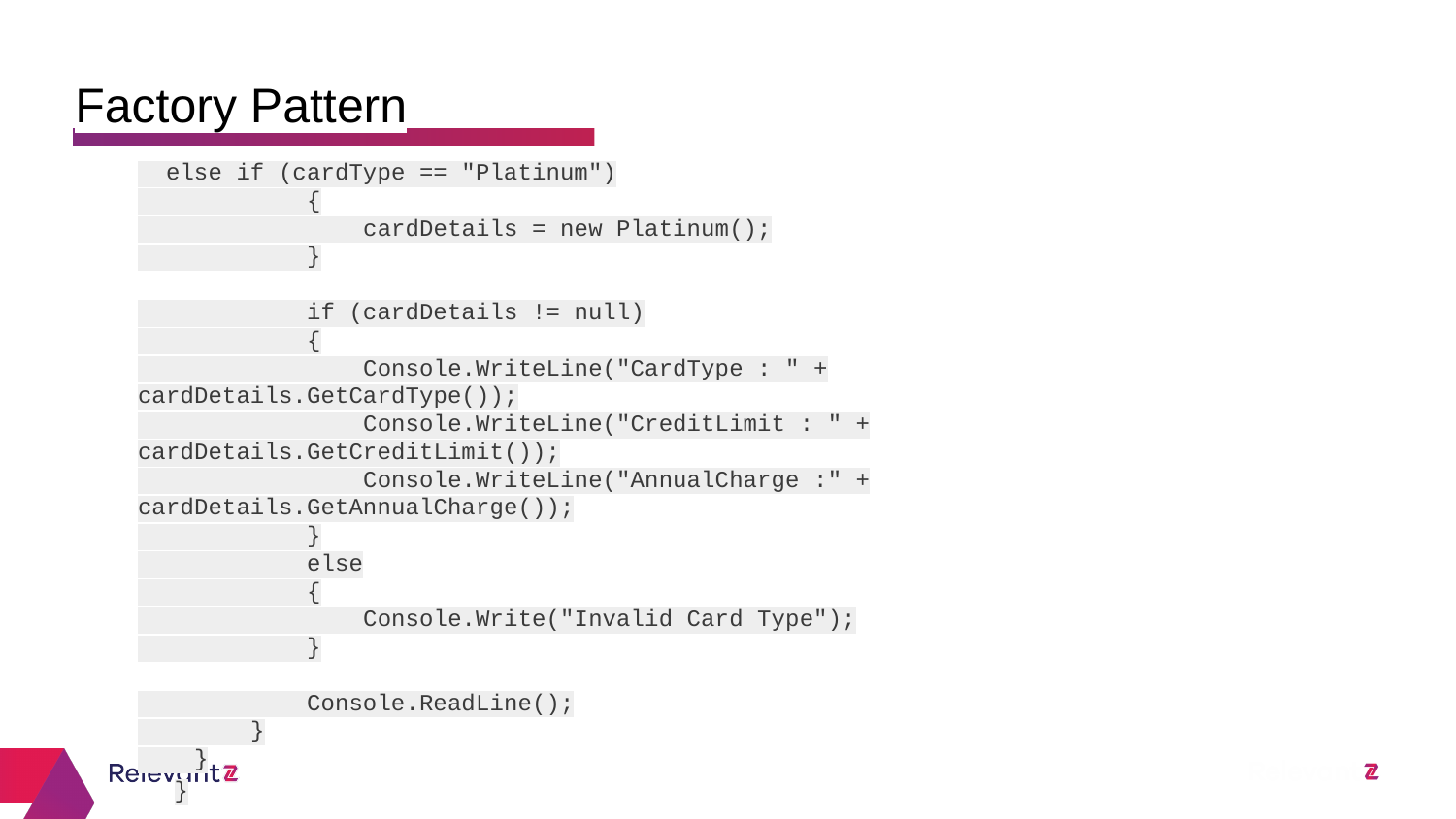

Factory Pattern

  else if (cardType == "Platinum")
            {
                cardDetails = new Platinum();
            }

            if (cardDetails != null)
            {
                Console.WriteLine("CardType : " + cardDetails.GetCardType());
                Console.WriteLine("CreditLimit : " + cardDetails.GetCreditLimit());
                Console.WriteLine("AnnualCharge :" + cardDetails.GetAnnualCharge());
            }
            else
            {
                Console.Write("Invalid Card Type");
            }

            Console.ReadLine();
        }
    }
}